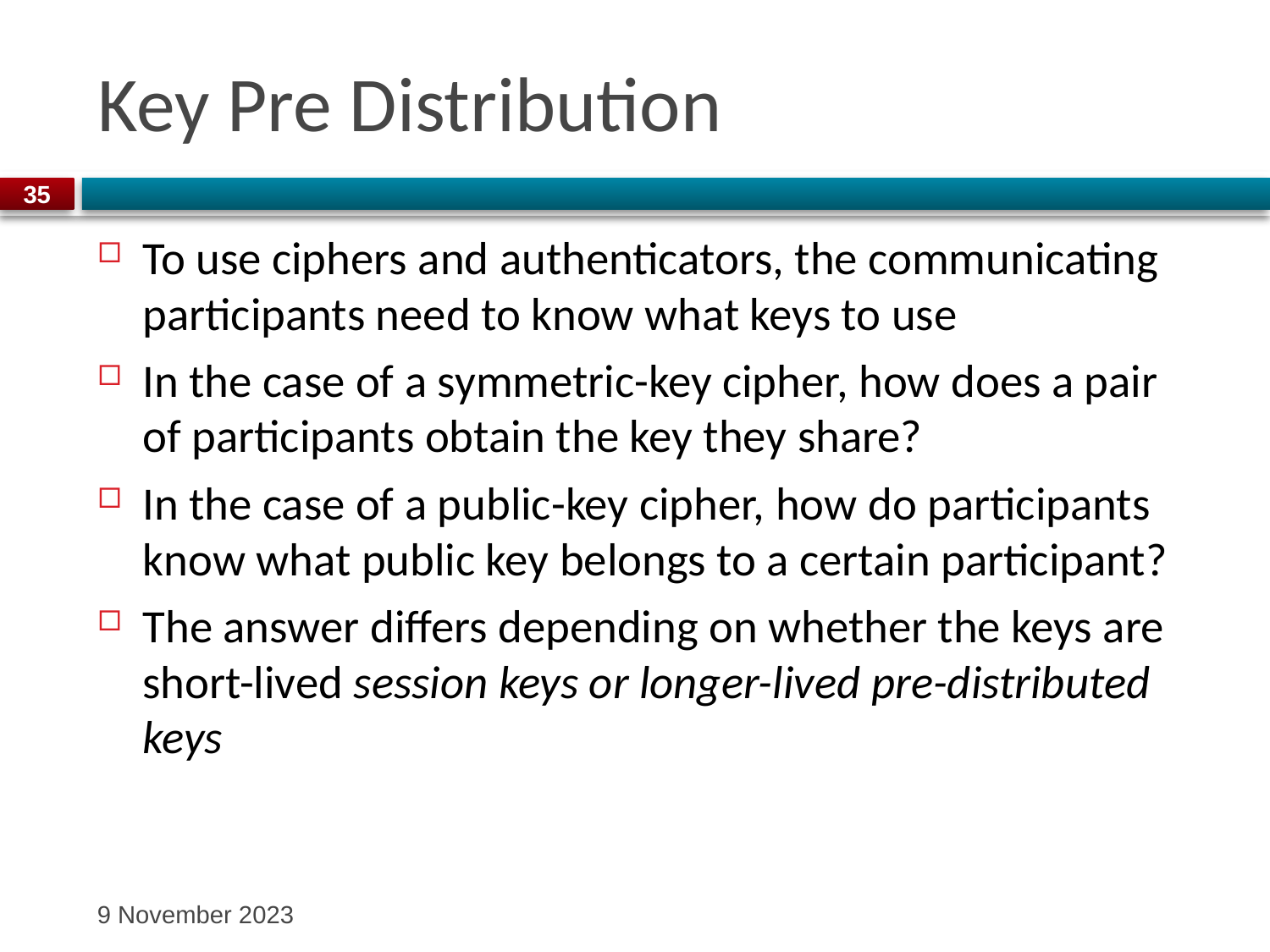

# Key Pre Distribution
35
To use ciphers and authenticators, the communicating participants need to know what keys to use
In the case of a symmetric-key cipher, how does a pair of participants obtain the key they share?
In the case of a public-key cipher, how do participants know what public key belongs to a certain participant?
The answer differs depending on whether the keys are short-lived session keys or longer-lived pre-distributed keys
9 November 2023